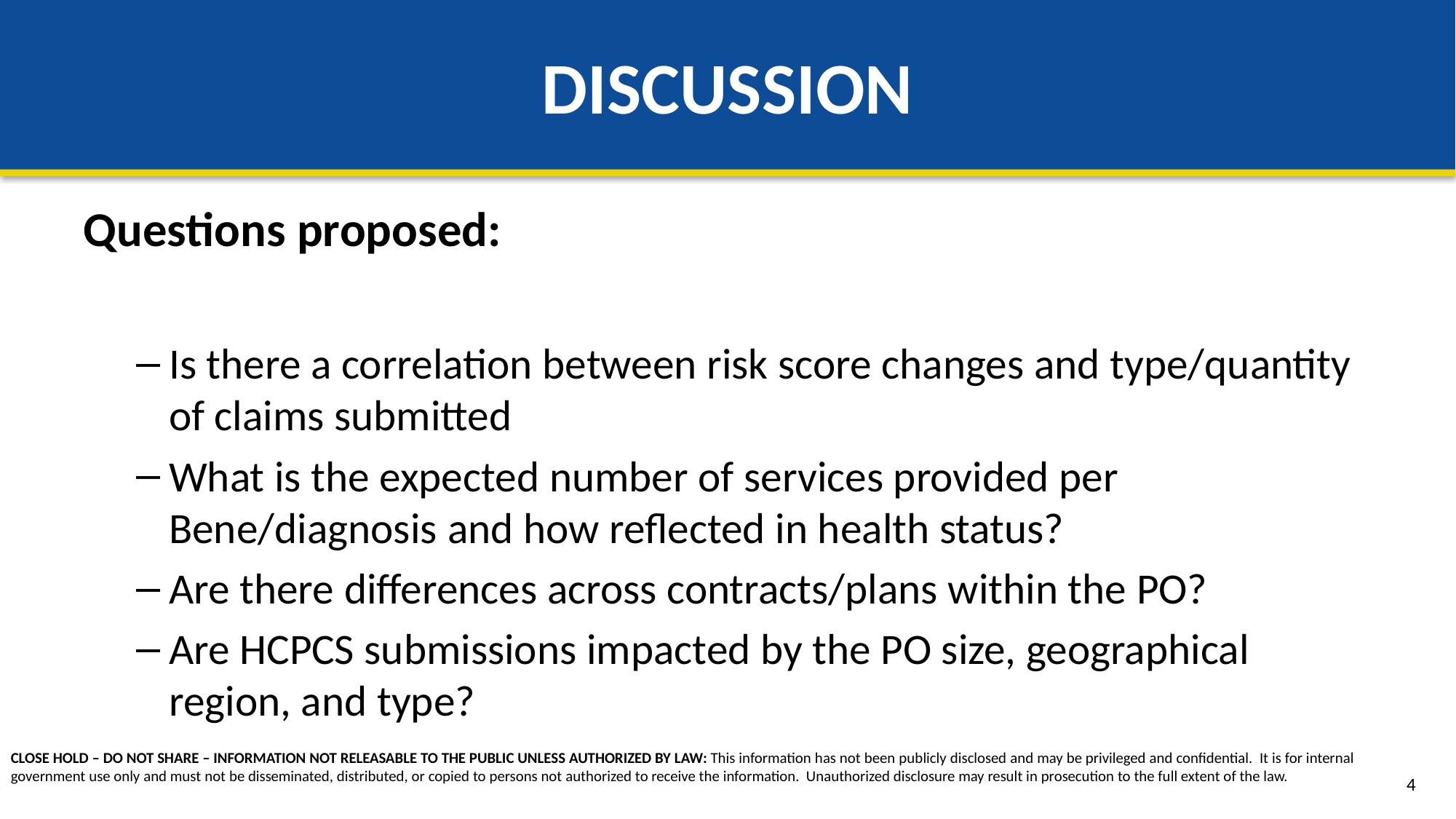

# DISCUSSION
Questions proposed:

Is there a correlation between risk score changes and type/quantity of claims submitted
What is the expected number of services provided per Bene/diagnosis and how reflected in health status?
Are there differences across contracts/plans within the PO?
Are HCPCS submissions impacted by the PO size, geographical region, and type?
4